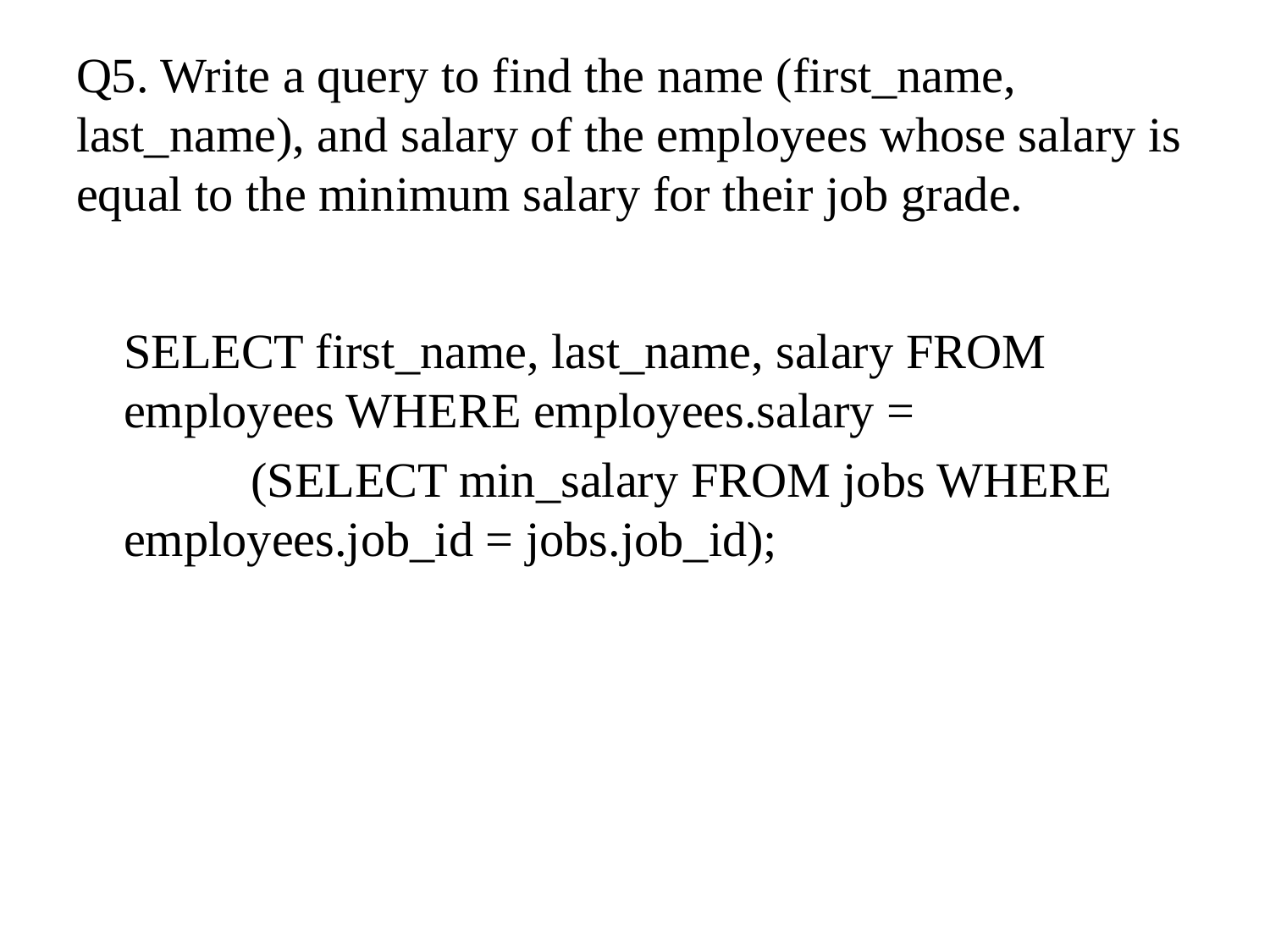

# Q5. Write a query to find the name (first_name, last_name), and salary of the employees whose salary is equal to the minimum salary for their job grade.
	SELECT first_name, last_name, salary FROM employees WHERE employees.salary =
		(SELECT min_salary FROM jobs WHERE 	employees.job_id = jobs.job_id);